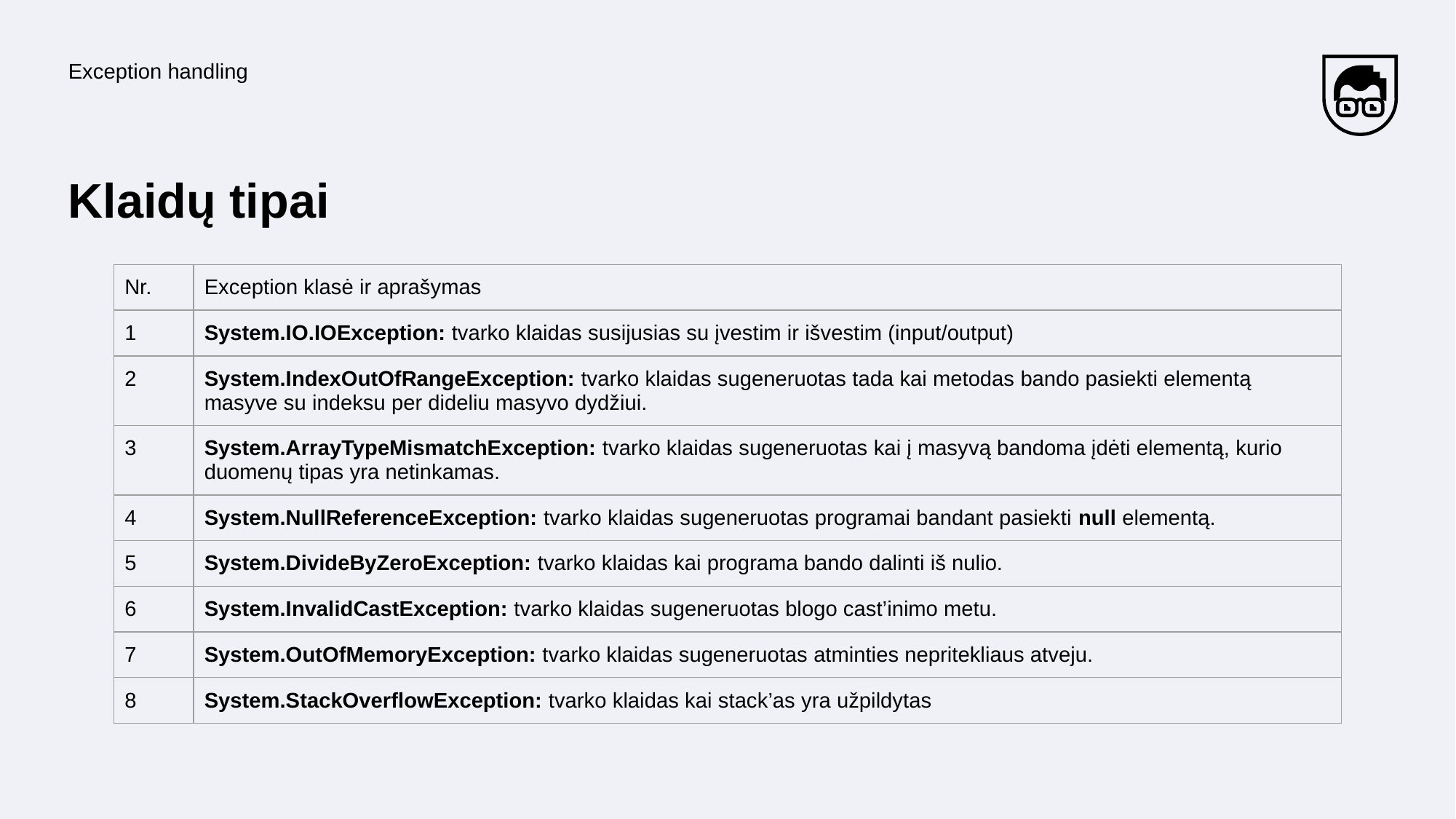

Exception handling
# Klaidų tipai
| Nr. | Exception klasė ir aprašymas |
| --- | --- |
| 1 | System.IO.IOException: tvarko klaidas susijusias su įvestim ir išvestim (input/output) |
| 2 | System.IndexOutOfRangeException: tvarko klaidas sugeneruotas tada kai metodas bando pasiekti elementą masyve su indeksu per dideliu masyvo dydžiui. |
| 3 | System.ArrayTypeMismatchException: tvarko klaidas sugeneruotas kai į masyvą bandoma įdėti elementą, kurio duomenų tipas yra netinkamas. |
| 4 | System.NullReferenceException: tvarko klaidas sugeneruotas programai bandant pasiekti null elementą. |
| 5 | System.DivideByZeroException: tvarko klaidas kai programa bando dalinti iš nulio. |
| 6 | System.InvalidCastException: tvarko klaidas sugeneruotas blogo cast’inimo metu. |
| 7 | System.OutOfMemoryException: tvarko klaidas sugeneruotas atminties nepritekliaus atveju. |
| 8 | System.StackOverflowException: tvarko klaidas kai stack’as yra užpildytas |